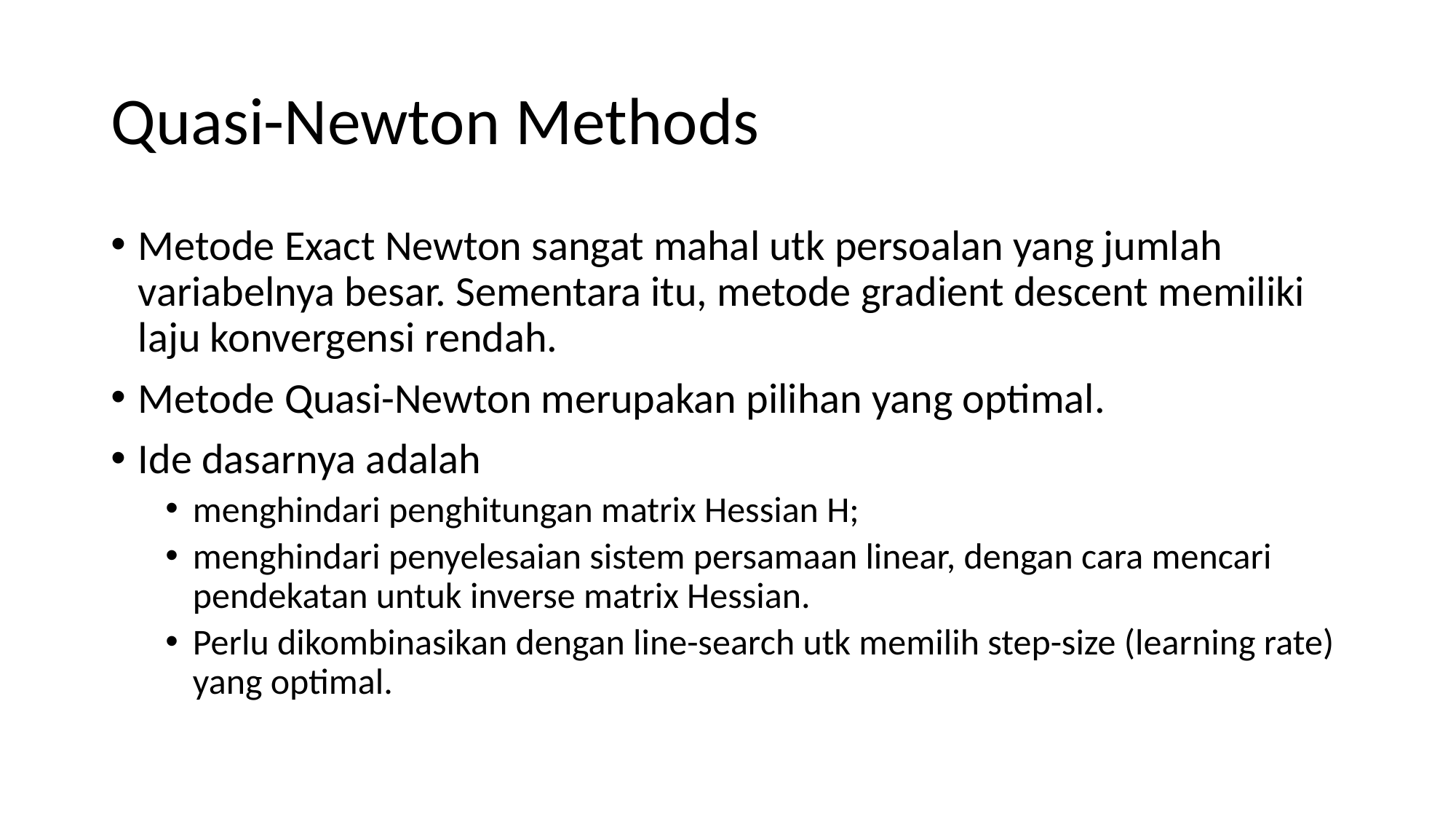

# Quasi-Newton Methods
Metode Exact Newton sangat mahal utk persoalan yang jumlah variabelnya besar. Sementara itu, metode gradient descent memiliki laju konvergensi rendah.
Metode Quasi-Newton merupakan pilihan yang optimal.
Ide dasarnya adalah
menghindari penghitungan matrix Hessian H;
menghindari penyelesaian sistem persamaan linear, dengan cara mencari pendekatan untuk inverse matrix Hessian.
Perlu dikombinasikan dengan line-search utk memilih step-size (learning rate) yang optimal.